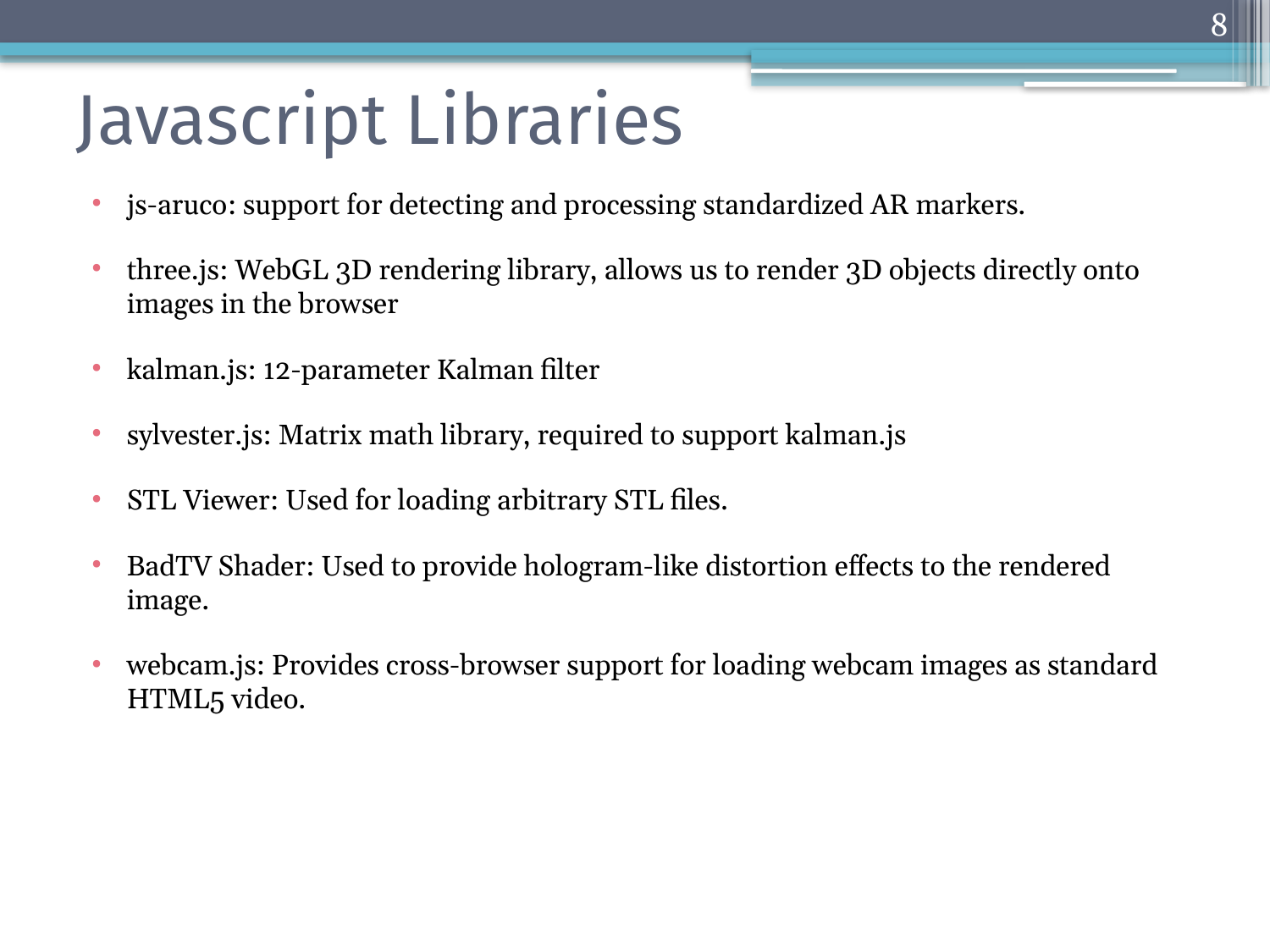

8
# Javascript Libraries
js-aruco: support for detecting and processing standardized AR markers.
three.js: WebGL 3D rendering library, allows us to render 3D objects directly onto images in the browser
kalman.js: 12-parameter Kalman filter
sylvester.js: Matrix math library, required to support kalman.js
STL Viewer: Used for loading arbitrary STL files.
BadTV Shader: Used to provide hologram-like distortion effects to the rendered image.
webcam.js: Provides cross-browser support for loading webcam images as standard HTML5 video.